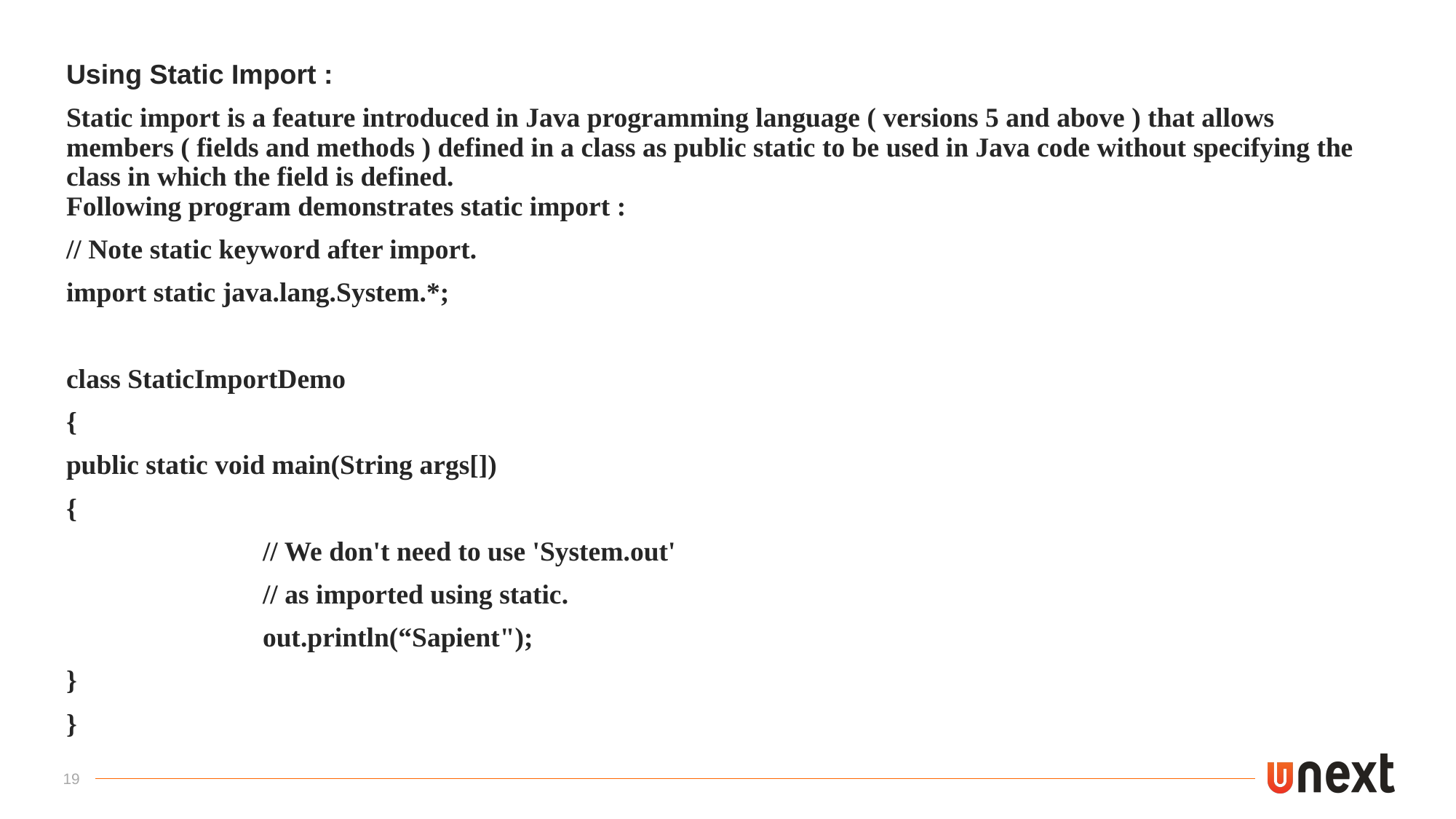

Using Static Import :
Static import is a feature introduced in Java programming language ( versions 5 and above ) that allows members ( fields and methods ) defined in a class as public static to be used in Java code without specifying the class in which the field is defined.
Following program demonstrates static import :
// Note static keyword after import.
import static java.lang.System.*;

class StaticImportDemo
{
public static void main(String args[])
{
		// We don't need to use 'System.out'
		// as imported using static.
		out.println(“Sapient");
}
}

19